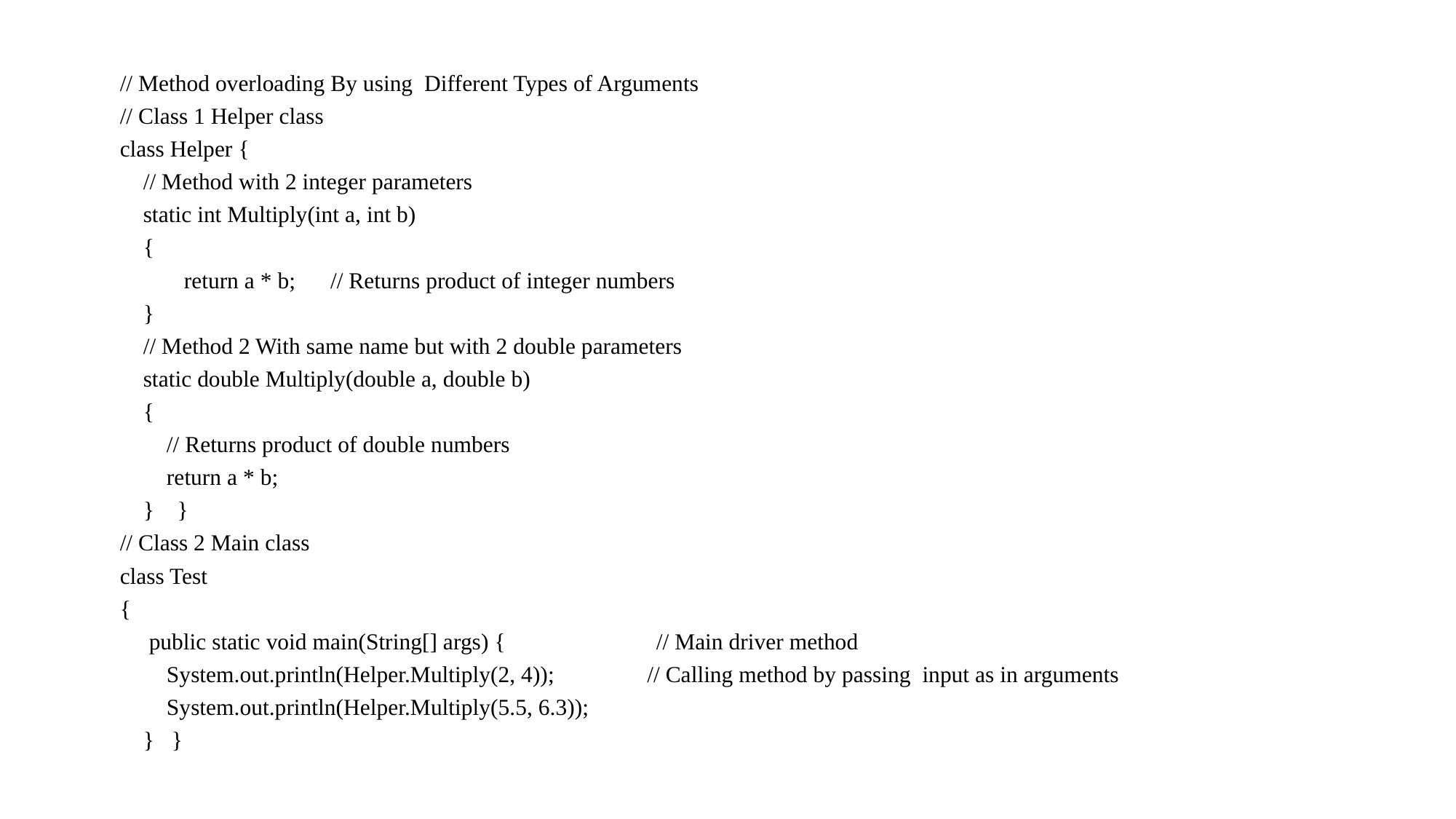

// Method overloading By using  Different Types of Arguments
// Class 1 Helper class
class Helper {
    // Method with 2 integer parameters
    static int Multiply(int a, int b)
    {
           return a * b;      // Returns product of integer numbers
    }
    // Method 2 With same name but with 2 double parameters
    static double Multiply(double a, double b)
    {
        // Returns product of double numbers
        return a * b;
    }    }
// Class 2 Main class
class Test
{
     public static void main(String[] args) {                          // Main driver method
        System.out.println(Helper.Multiply(2, 4));                // Calling method by passing  input as in arguments
        System.out.println(Helper.Multiply(5.5, 6.3));
    }   }